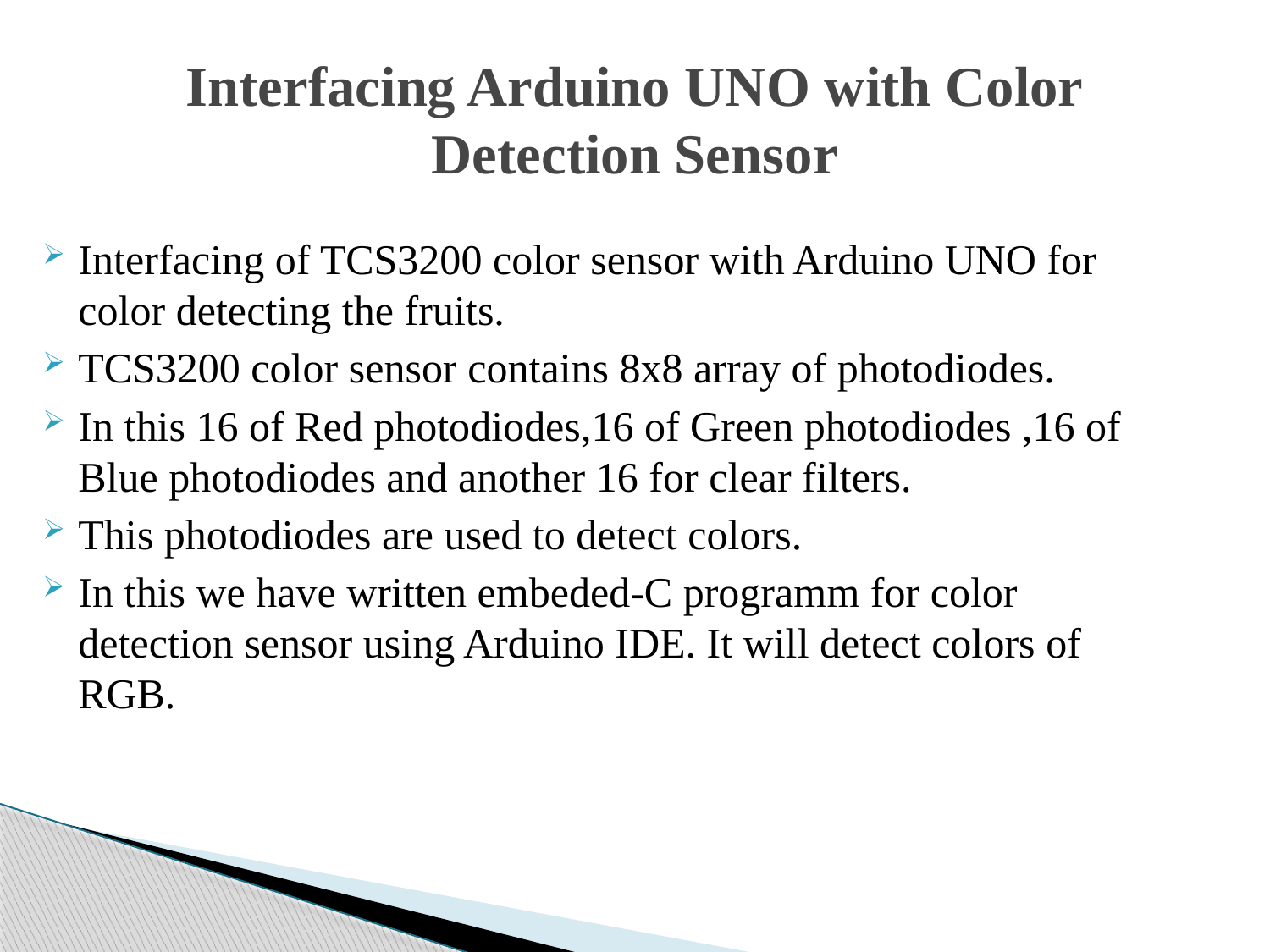

# Interfacing Arduino UNO with Color Detection Sensor
Interfacing of TCS3200 color sensor with Arduino UNO for color detecting the fruits.
TCS3200 color sensor contains 8x8 array of photodiodes.
In this 16 of Red photodiodes,16 of Green photodiodes ,16 of Blue photodiodes and another 16 for clear filters.
This photodiodes are used to detect colors.
In this we have written embeded-C programm for color detection sensor using Arduino IDE. It will detect colors of RGB.